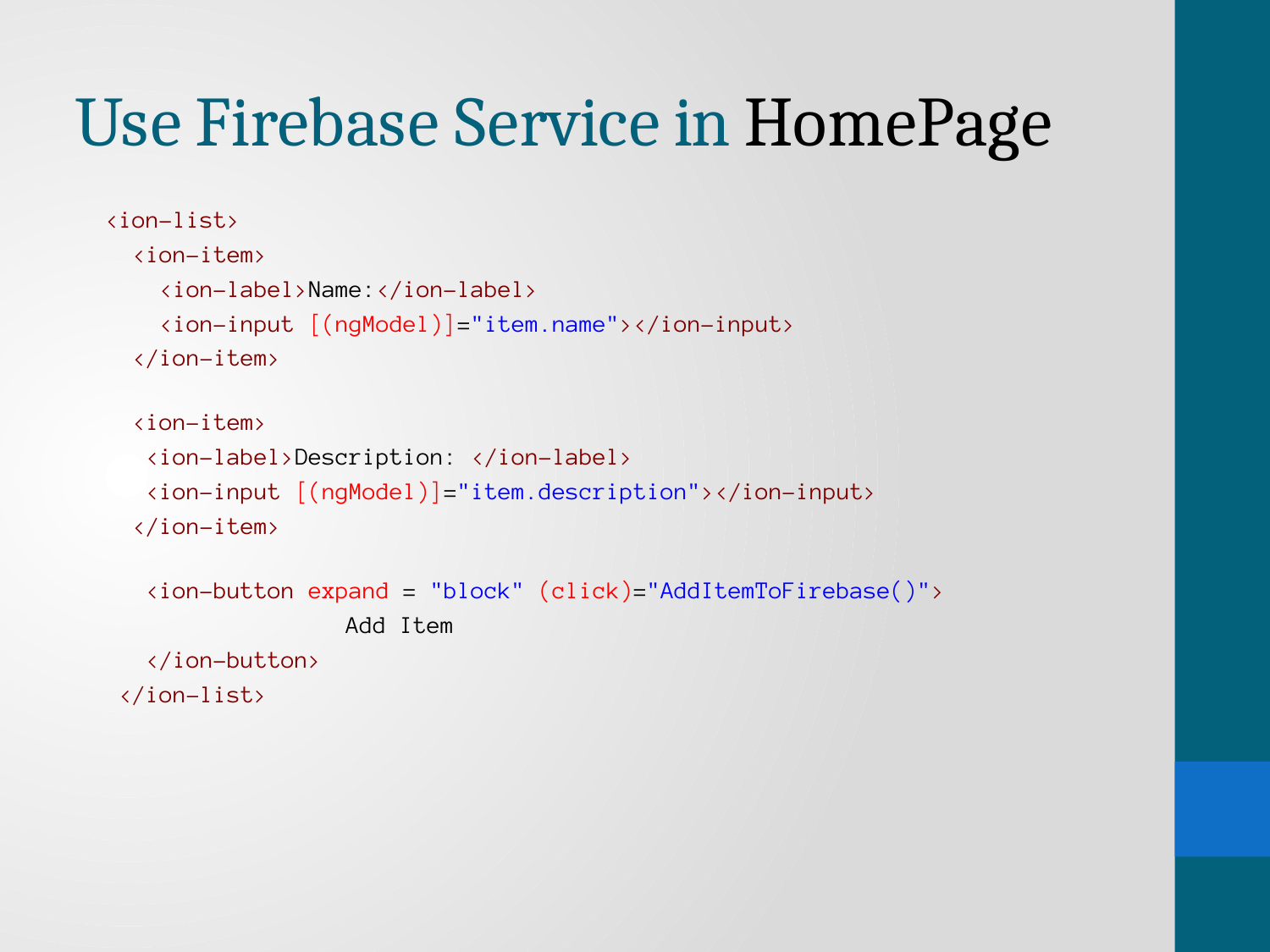

# Use Firebase Service in HomePage
 <ion-list>
   <ion-item>
     <ion-label>Name:</ion-label>
     <ion-input [(ngModel)]="item.name"></ion-input>
   </ion-item>
   <ion-item>
    <ion-label>Description: </ion-label>
    <ion-input [(ngModel)]="item.description"></ion-input>
   </ion-item>
    <ion-button expand = "block" (click)="AddItemToFirebase()">
		Add Item
    </ion-button>
  </ion-list>